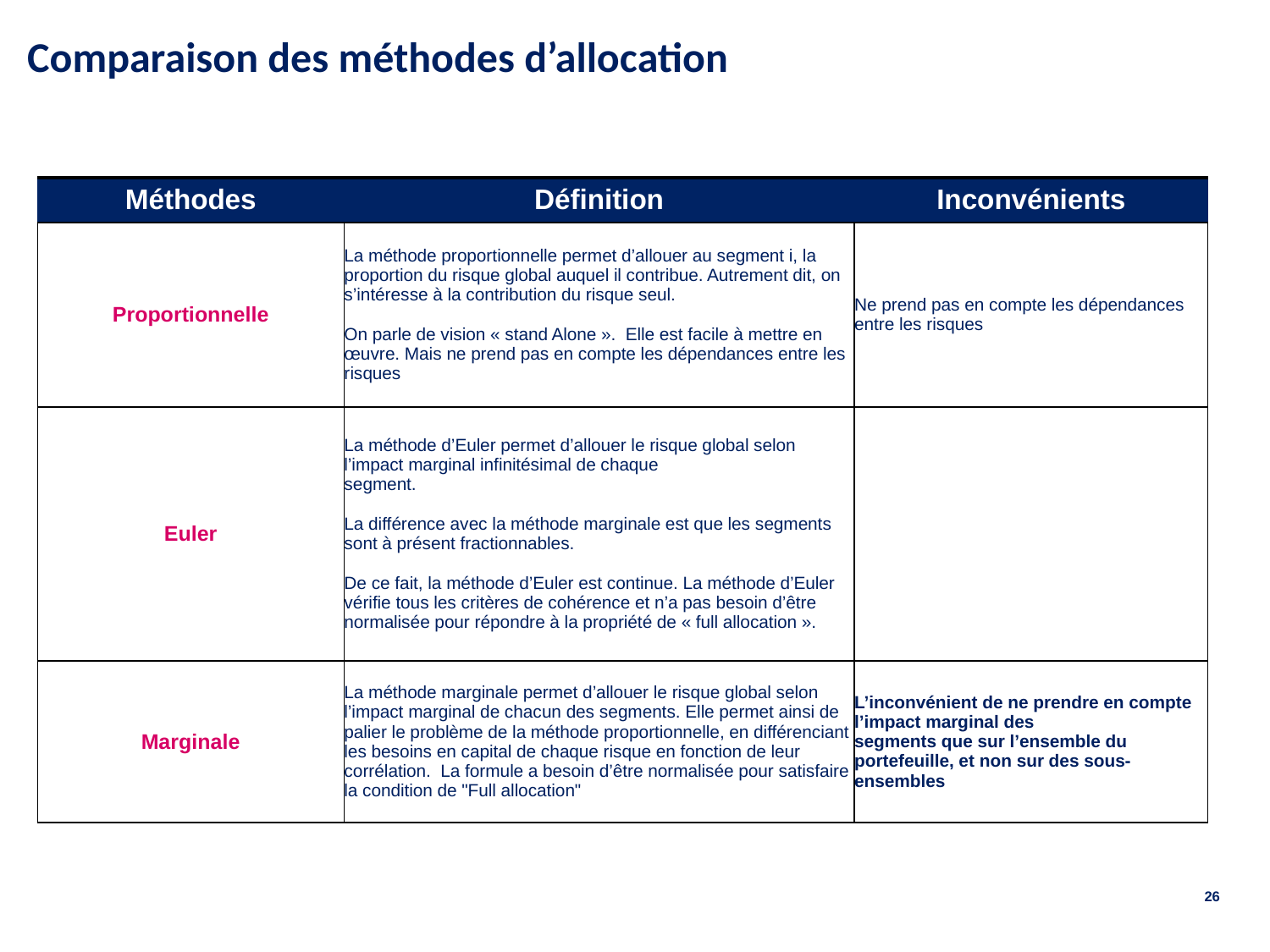

# Comparaison des méthodes d’allocation

| Méthodes | Définition | Inconvénients |
| --- | --- | --- |
| Proportionnelle | La méthode proportionnelle permet d’allouer au segment i, la proportion du risque global auquel il contribue. Autrement dit, on s’intéresse à la contribution du risque seul. On parle de vision « stand Alone ». Elle est facile à mettre en œuvre. Mais ne prend pas en compte les dépendances entre les risques | Ne prend pas en compte les dépendances entre les risques |
| Euler | La méthode d’Euler permet d’allouer le risque global selon l’impact marginal infinitésimal de chaque segment. La différence avec la méthode marginale est que les segments sont à présent fractionnables. De ce fait, la méthode d’Euler est continue. La méthode d’Euler vérifie tous les critères de cohérence et n’a pas besoin d’être normalisée pour répondre à la propriété de « full allocation ». |  |
| Marginale | La méthode marginale permet d’allouer le risque global selon l’impact marginal de chacun des segments. Elle permet ainsi de palier le problème de la méthode proportionnelle, en différenciant les besoins en capital de chaque risque en fonction de leur corrélation. La formule a besoin d’être normalisée pour satisfaire la condition de "Full allocation" | L’inconvénient de ne prendre en compte l’impact marginal des segments que sur l’ensemble du portefeuille, et non sur des sous-ensembles |
26